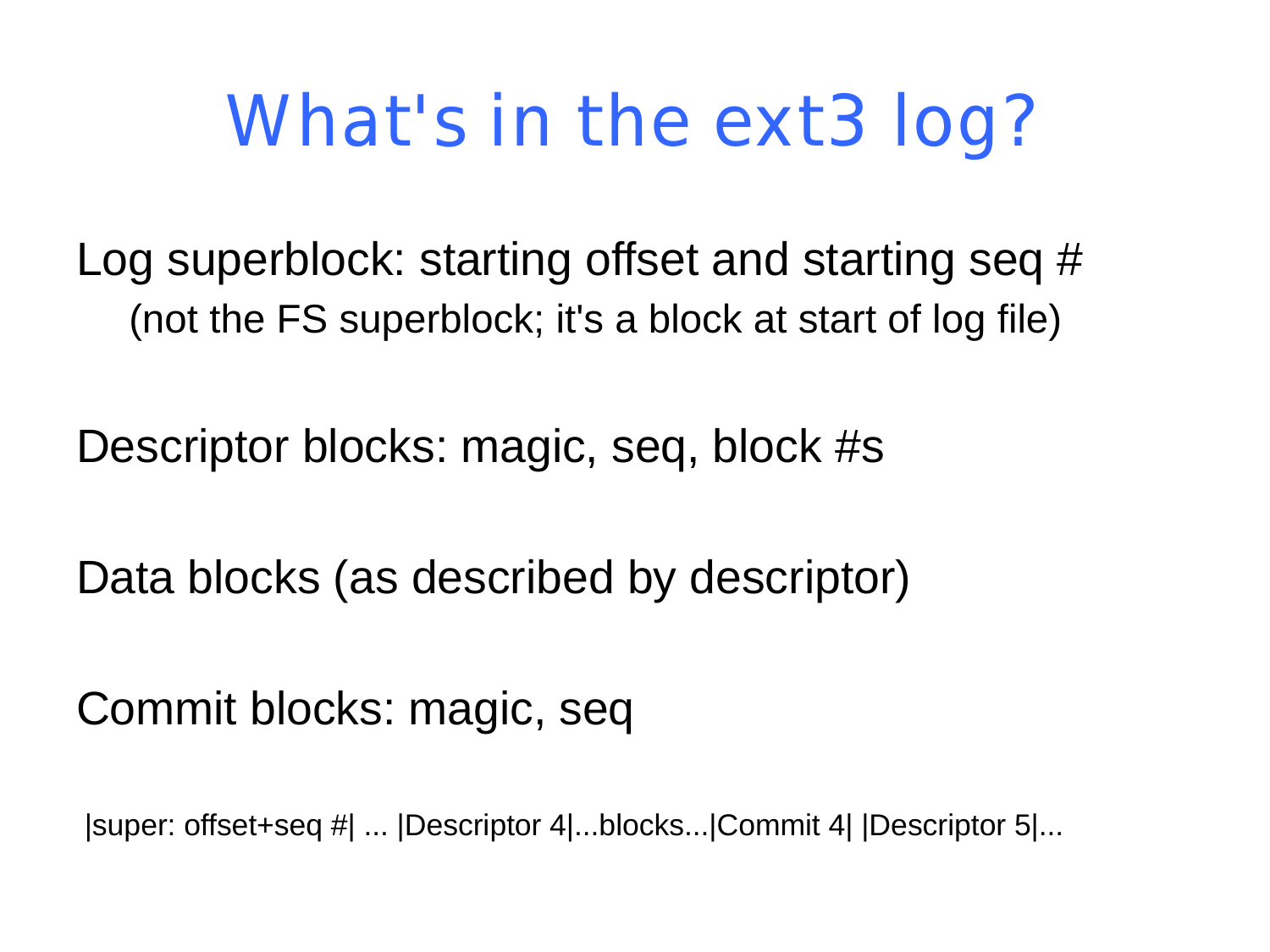

# What's in the ext3 log?
Log superblock: starting offset and starting seq #
(not the FS superblock; it's a block at start of log file)

Descriptor blocks: magic, seq, block #s

Data blocks (as described by descriptor)

Commit blocks: magic, seq

 |super: offset+seq #| ... |Descriptor 4|...blocks...|Commit 4| |Descriptor 5|...